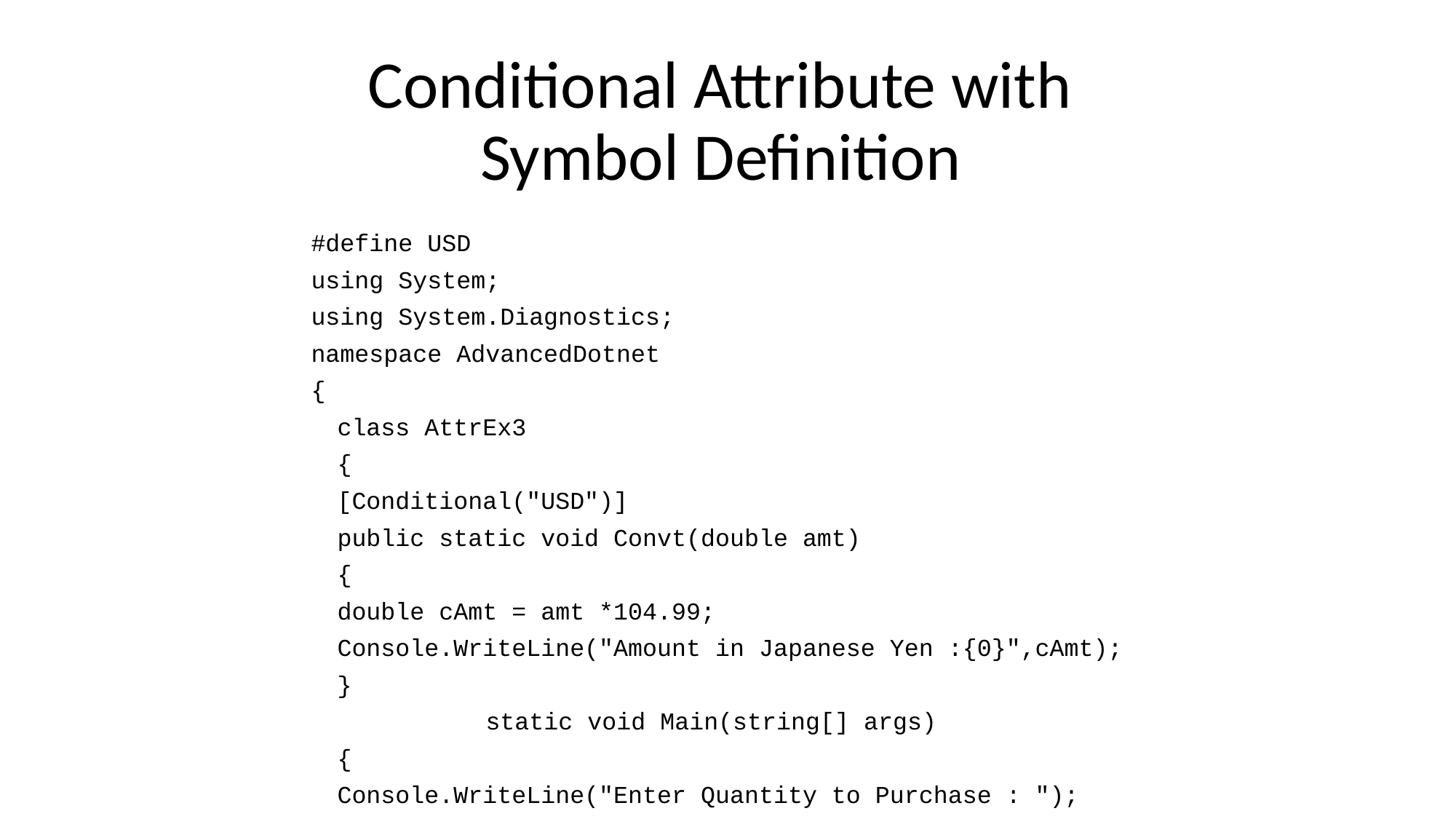

# Conditional Attribute with Symbol Definition
#define USD
using System;
using System.Diagnostics;
namespace AdvancedDotnet
{
	class AttrEx3
	{
		[Conditional("USD")]
		public static void Convt(double amt)
		{
			double cAmt = amt *104.99;
			Console.WriteLine("Amount in Japanese Yen :{0}",cAmt);
		}
            static void Main(string[] args)
		{
			Console.WriteLine("Enter Quantity to Purchase : ");